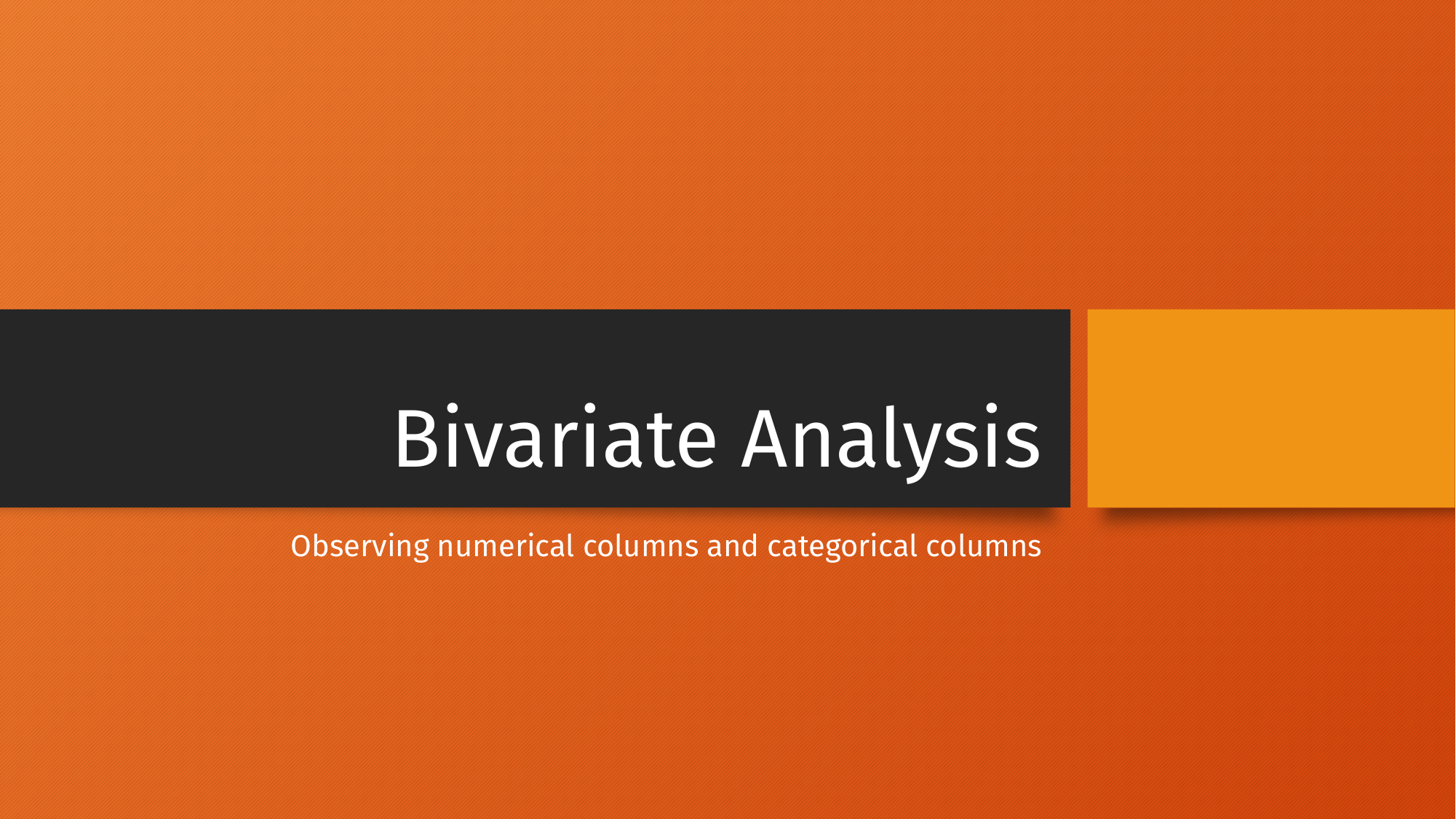

# Bivariate Analysis
Observing numerical columns and categorical columns